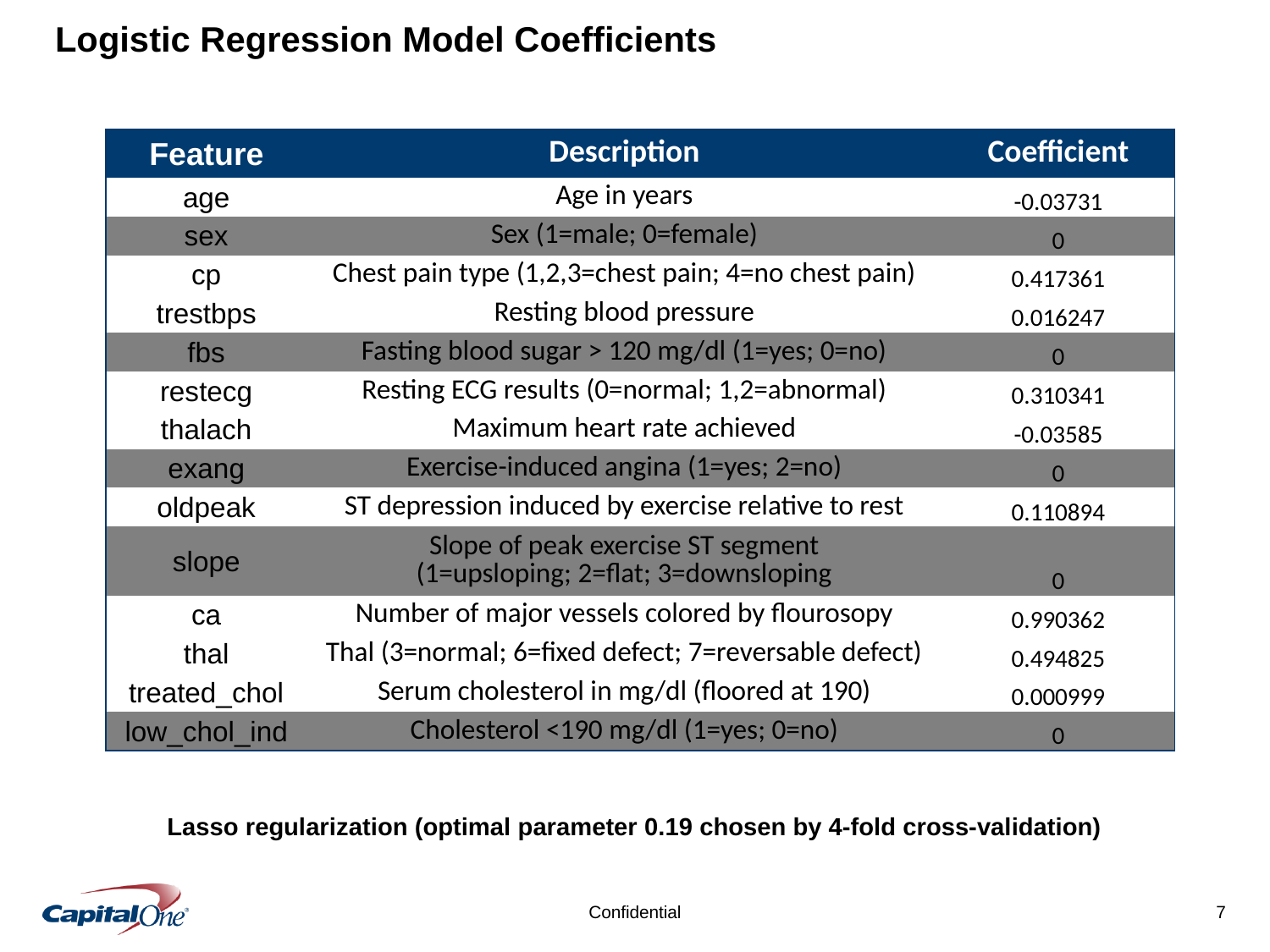

# Logistic Regression Model Coefficients
| Feature | Description | Coefficient |
| --- | --- | --- |
| age | Age in years | -0.03731 |
| sex | Sex (1=male; 0=female) | 0 |
| cp | Chest pain type (1,2,3=chest pain; 4=no chest pain) | 0.417361 |
| trestbps | Resting blood pressure | 0.016247 |
| fbs | Fasting blood sugar > 120 mg/dl (1=yes; 0=no) | 0 |
| restecg | Resting ECG results (0=normal; 1,2=abnormal) | 0.310341 |
| thalach | Maximum heart rate achieved | -0.03585 |
| exang | Exercise-induced angina (1=yes; 2=no) | 0 |
| oldpeak | ST depression induced by exercise relative to rest | 0.110894 |
| slope | Slope of peak exercise ST segment (1=upsloping; 2=flat; 3=downsloping | 0 |
| ca | Number of major vessels colored by flourosopy | 0.990362 |
| thal | Thal (3=normal; 6=fixed defect; 7=reversable defect) | 0.494825 |
| treated\_chol | Serum cholesterol in mg/dl (floored at 190) | 0.000999 |
| low\_chol\_ind | Cholesterol <190 mg/dl (1=yes; 0=no) | 0 |
Lasso regularization (optimal parameter 0.19 chosen by 4-fold cross-validation)